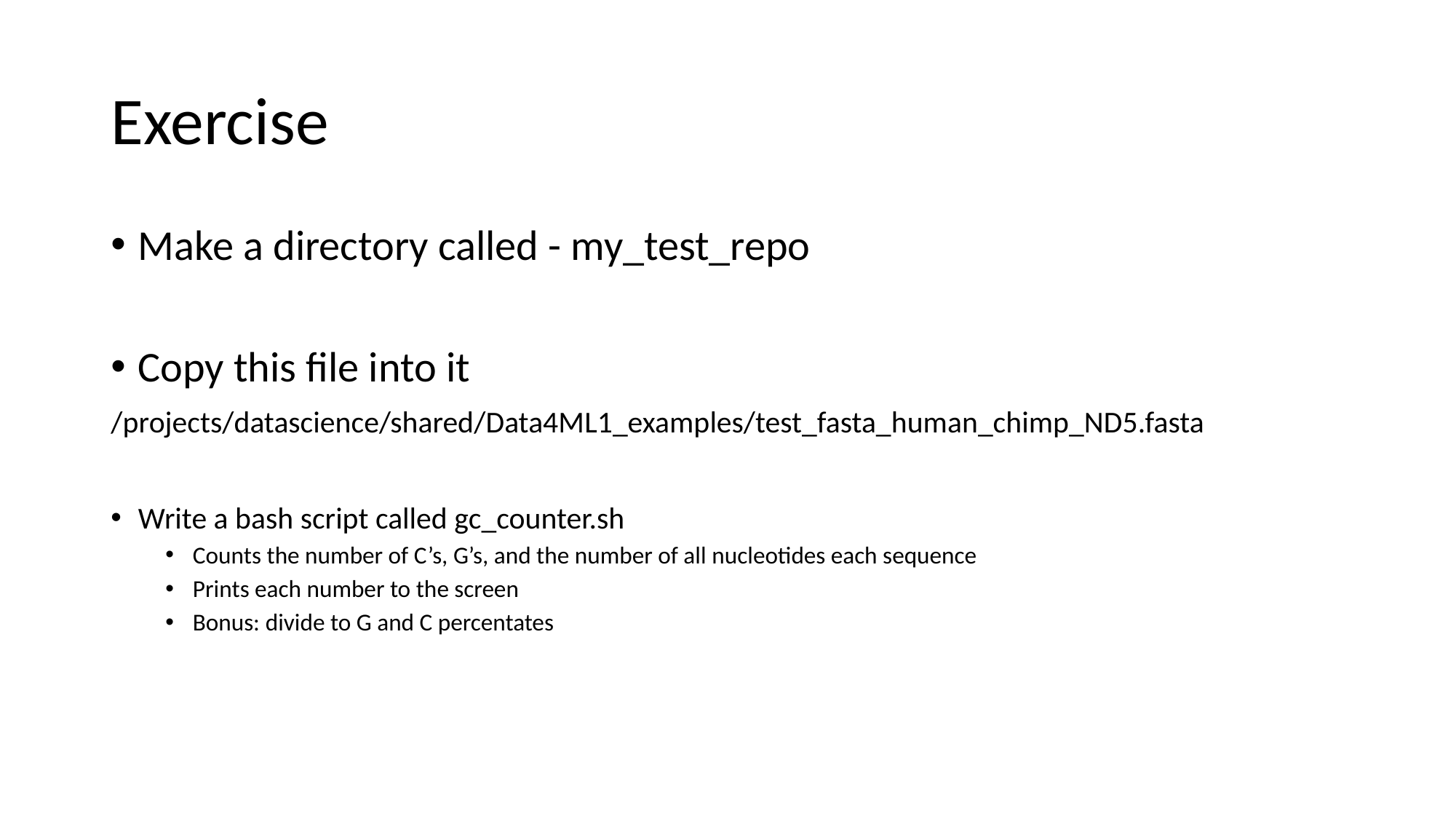

# Exercise
Make a directory called - my_test_repo

Copy this file into it
/projects/datascience/shared/Data4ML1_examples/test_fasta_human_chimp_ND5.fasta

Write a bash script called gc_counter.sh
Counts the number of C’s, G’s, and the number of all nucleotides each sequence
Prints each number to the screen
Bonus: divide to G and C percentates